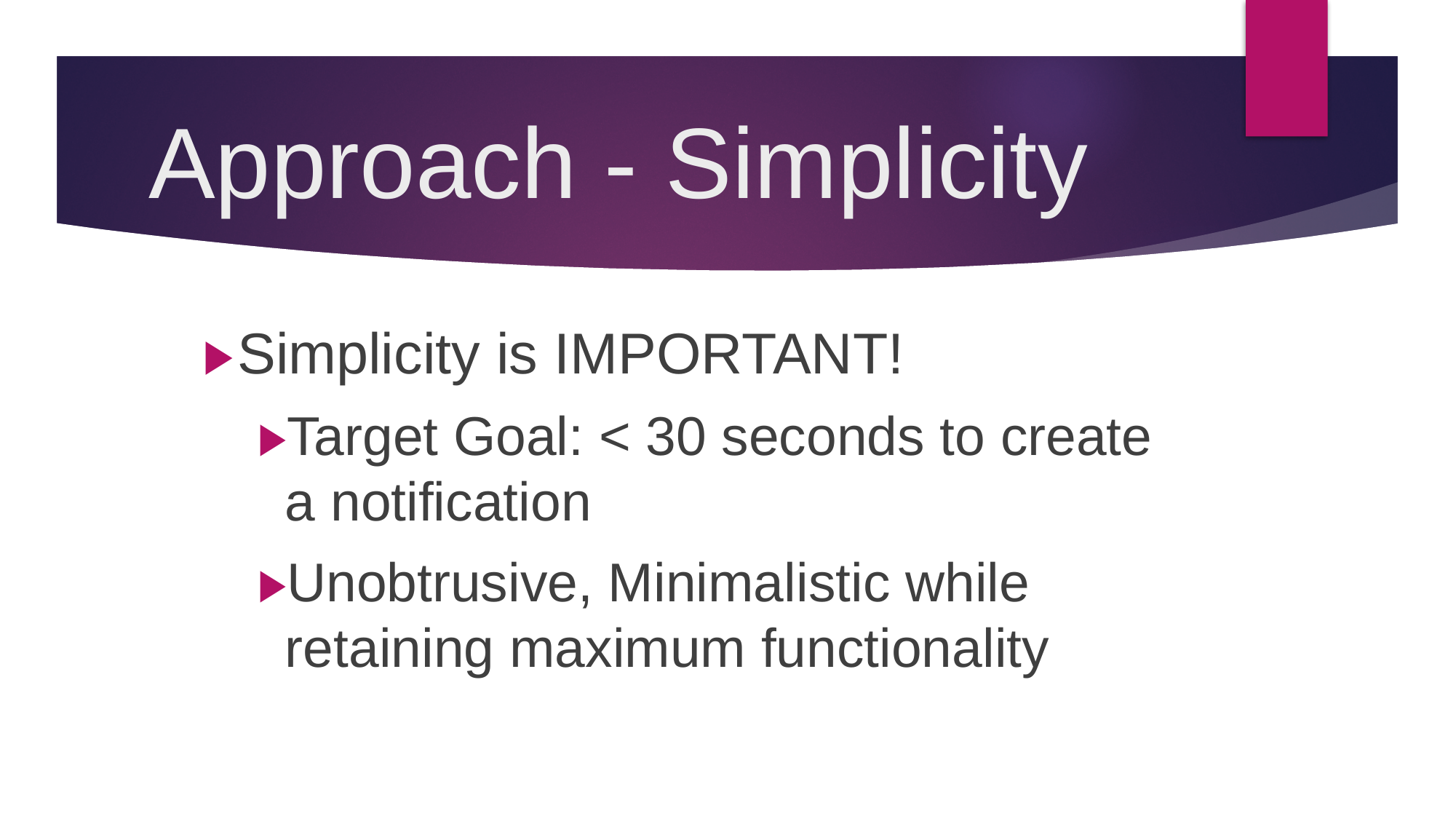

# Approach - Simplicity
Simplicity is IMPORTANT!
Target Goal: < 30 seconds to create a notification
Unobtrusive, Minimalistic while retaining maximum functionality